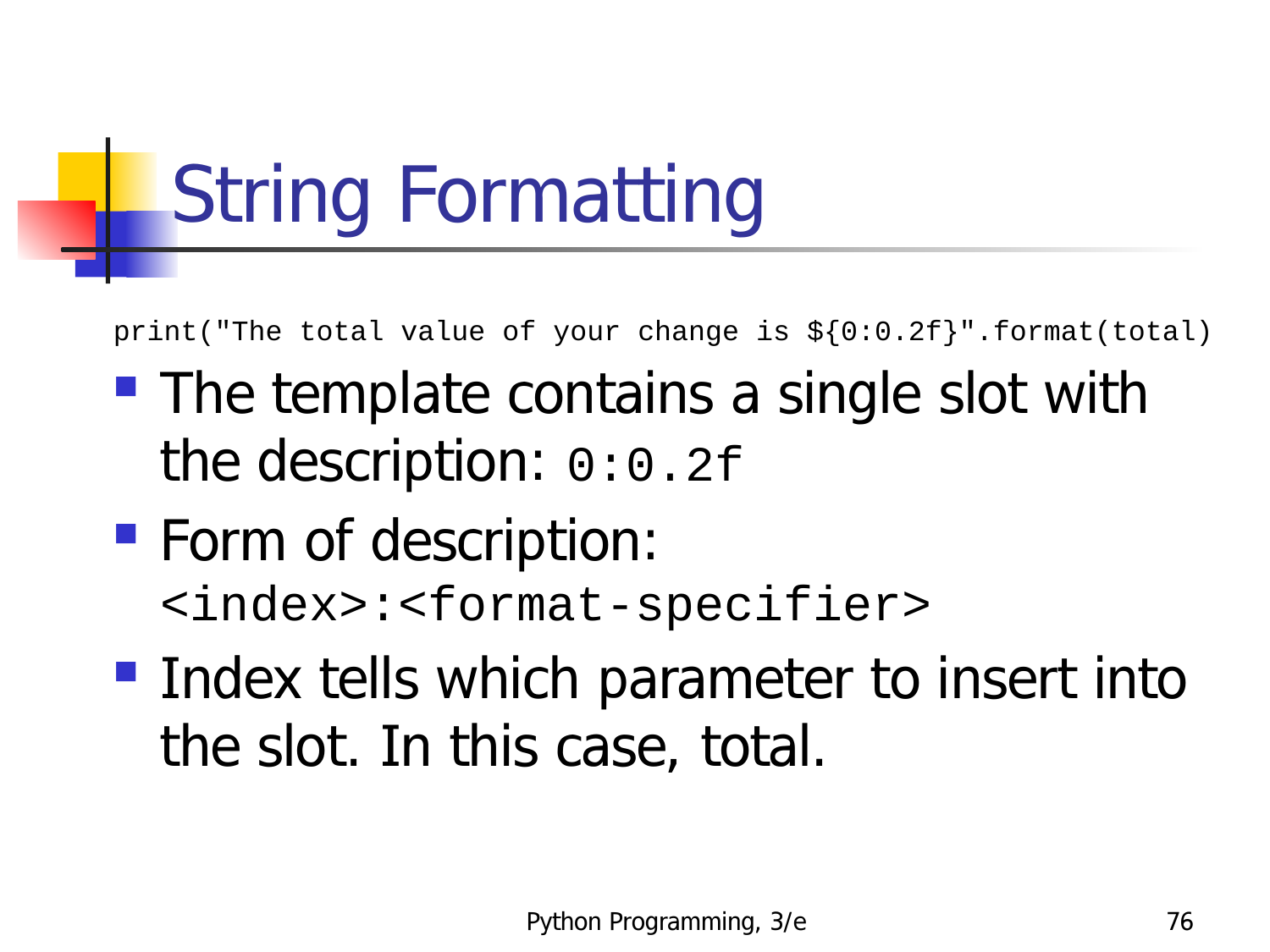

# String Formatting
print("The total value of your change is ${0:0.2f}".format(total)
The template contains a single slot with the description: 0:0.2f
Form of description:
<index>:<format-specifier>
Index tells which parameter to insert into the slot. In this case, total.
Python Programming, 3/e
76